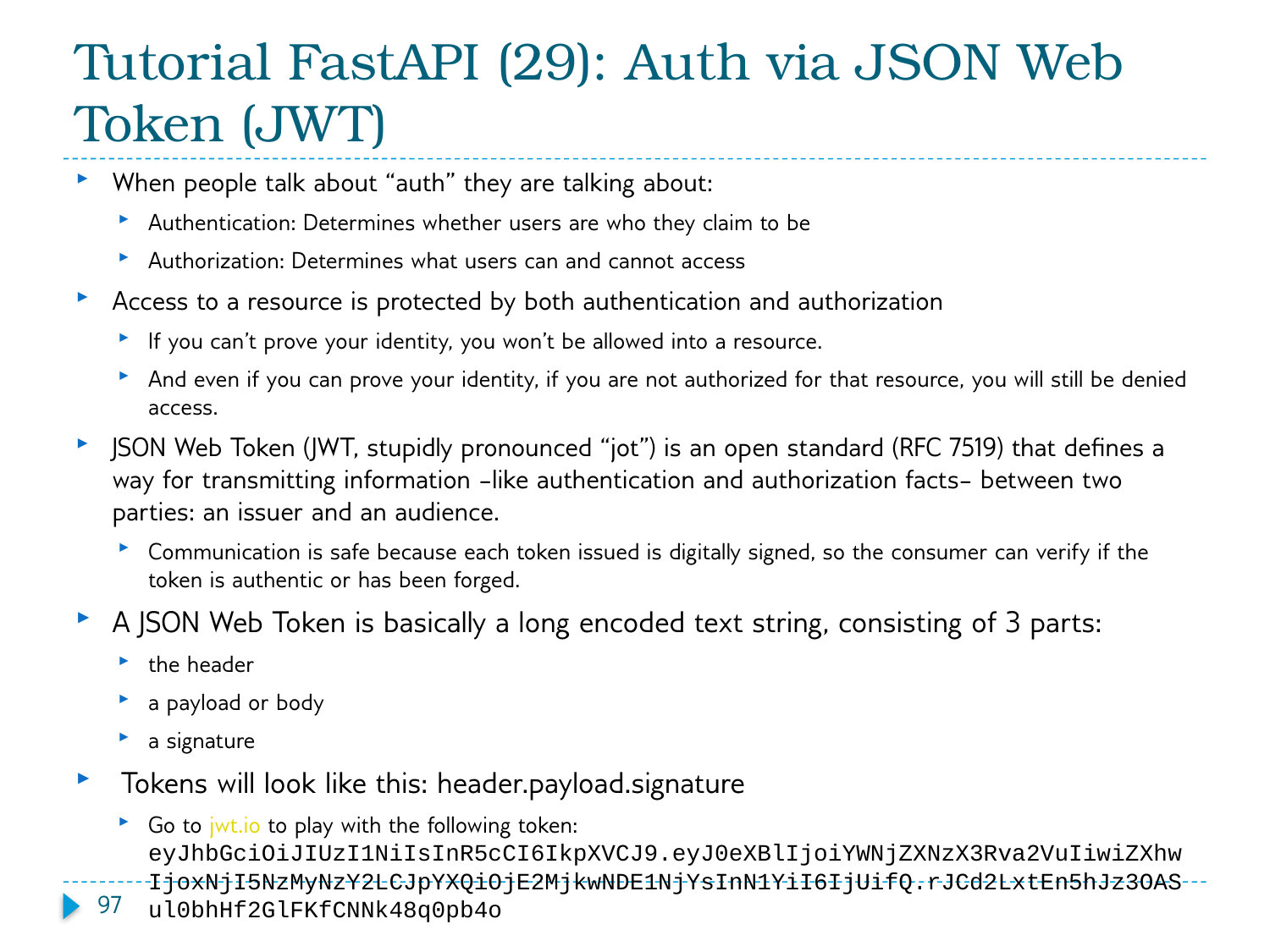

# Tutorial FastAPI (29): Auth via JSON Web Token (JWT)
When people talk about “auth” they are talking about:
Authentication: Determines whether users are who they claim to be
Authorization: Determines what users can and cannot access
Access to a resource is protected by both authentication and authorization
If you can’t prove your identity, you won’t be allowed into a resource.
And even if you can prove your identity, if you are not authorized for that resource, you will still be denied access.
JSON Web Token (JWT, stupidly pronounced “jot”) is an open standard (RFC 7519) that defines a way for transmitting information –like authentication and authorization facts– between two parties: an issuer and an audience.
Communication is safe because each token issued is digitally signed, so the consumer can verify if the token is authentic or has been forged.
A JSON Web Token is basically a long encoded text string, consisting of 3 parts:
the header
a payload or body
a signature
 Tokens will look like this: header.payload.signature
Go to jwt.io to play with the following token: eyJhbGciOiJIUzI1NiIsInR5cCI6IkpXVCJ9.eyJ0eXBlIjoiYWNjZXNzX3Rva2VuIiwiZXhwIjoxNjI5NzMyNzY2LCJpYXQiOjE2MjkwNDE1NjYsInN1YiI6IjUifQ.rJCd2LxtEn5hJz3OASul0bhHf2GlFKfCNNk48q0pb4o
97